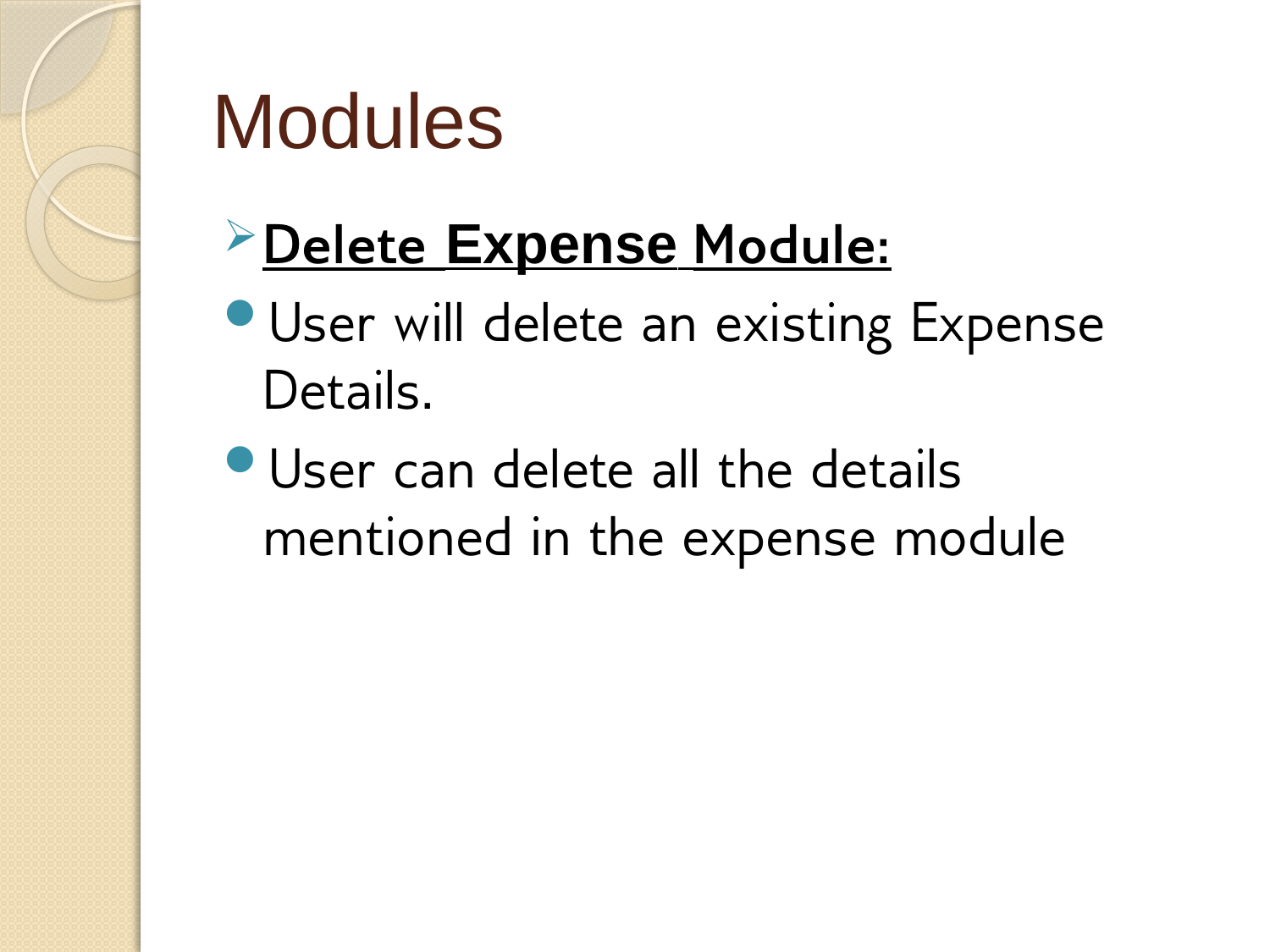

# Modules
Delete Expense Module:
User will delete an existing Expense Details.
User can delete all the details mentioned in the expense module